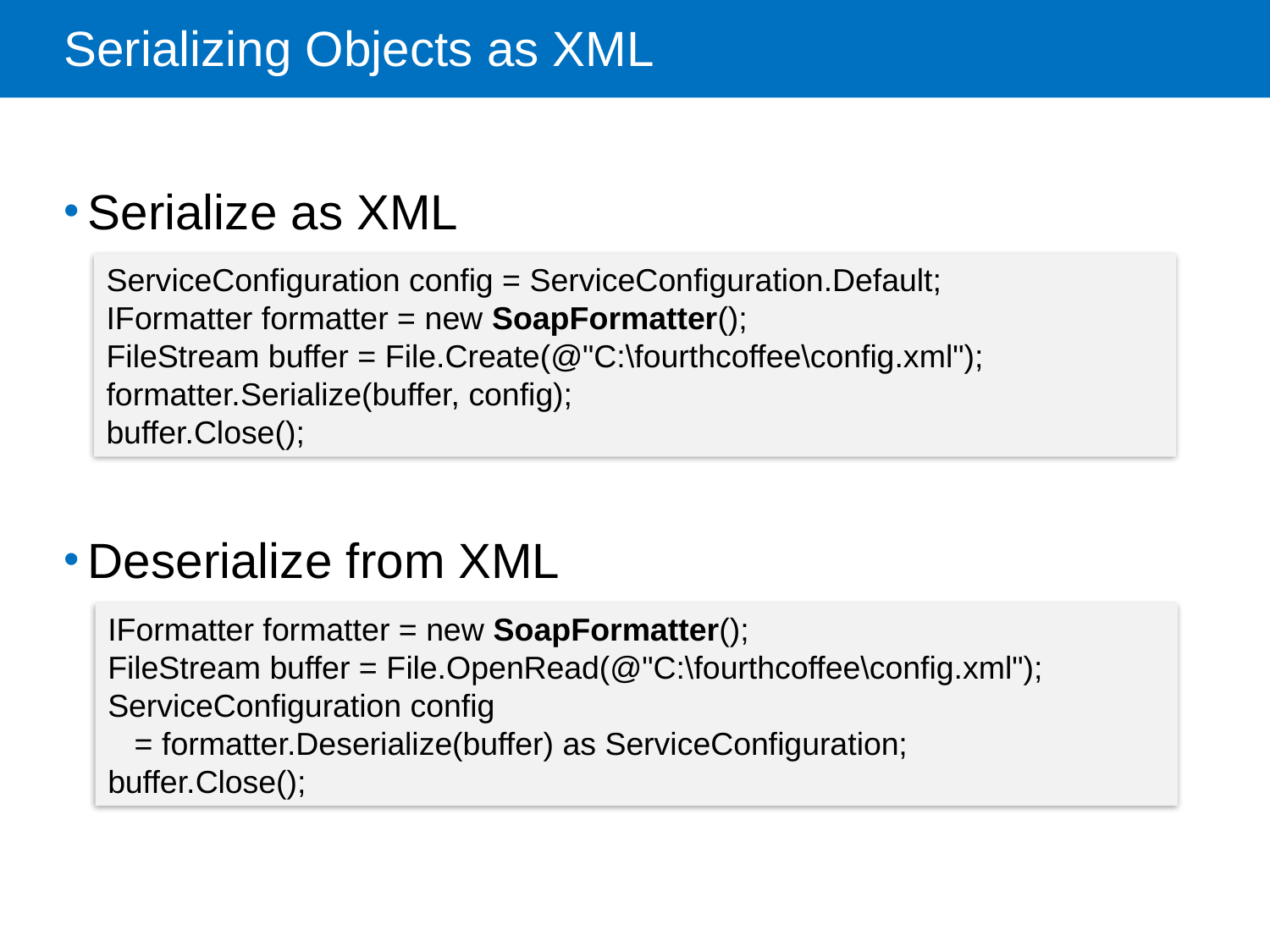

# Serializing Objects as XML
Serialize as XML

Deserialize from XML
ServiceConfiguration config = ServiceConfiguration.Default;
IFormatter formatter = new SoapFormatter();
FileStream buffer = File.Create(@"C:\fourthcoffee\config.xml");
formatter.Serialize(buffer, config);
buffer.Close();
IFormatter formatter = new SoapFormatter();
FileStream buffer = File.OpenRead(@"C:\fourthcoffee\config.xml");
ServiceConfiguration config
   = formatter.Deserialize(buffer) as ServiceConfiguration;
buffer.Close();